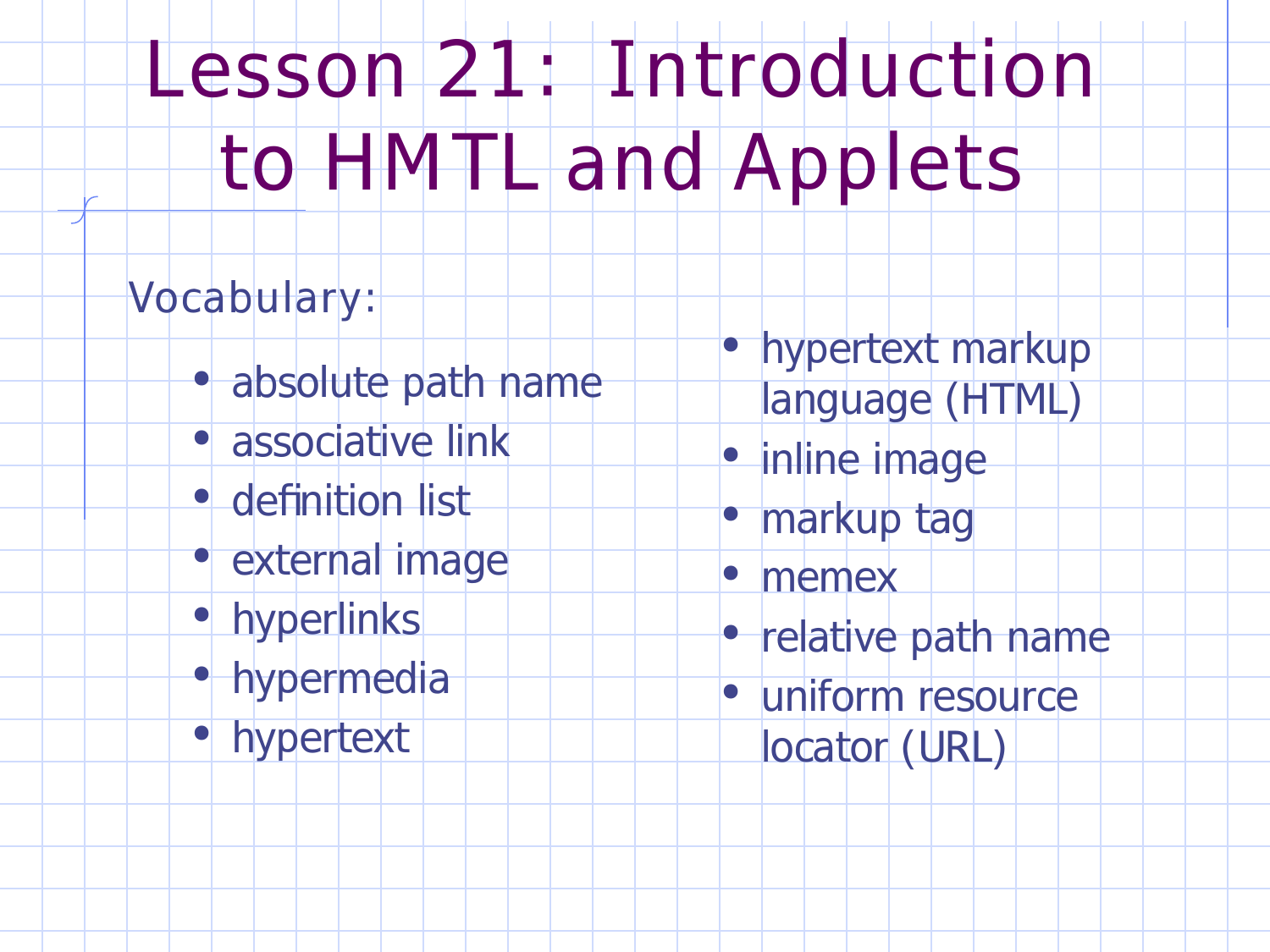

Lesson 21:  Introduction to HMTL and Applets
Vocabulary:

absolute path name
associative link
definition list
external image
hyperlinks
hypermedia
hypertext

hypertext markup language (HTML)
inline image
markup tag
memex
relative path name
uniform resource locator (URL)